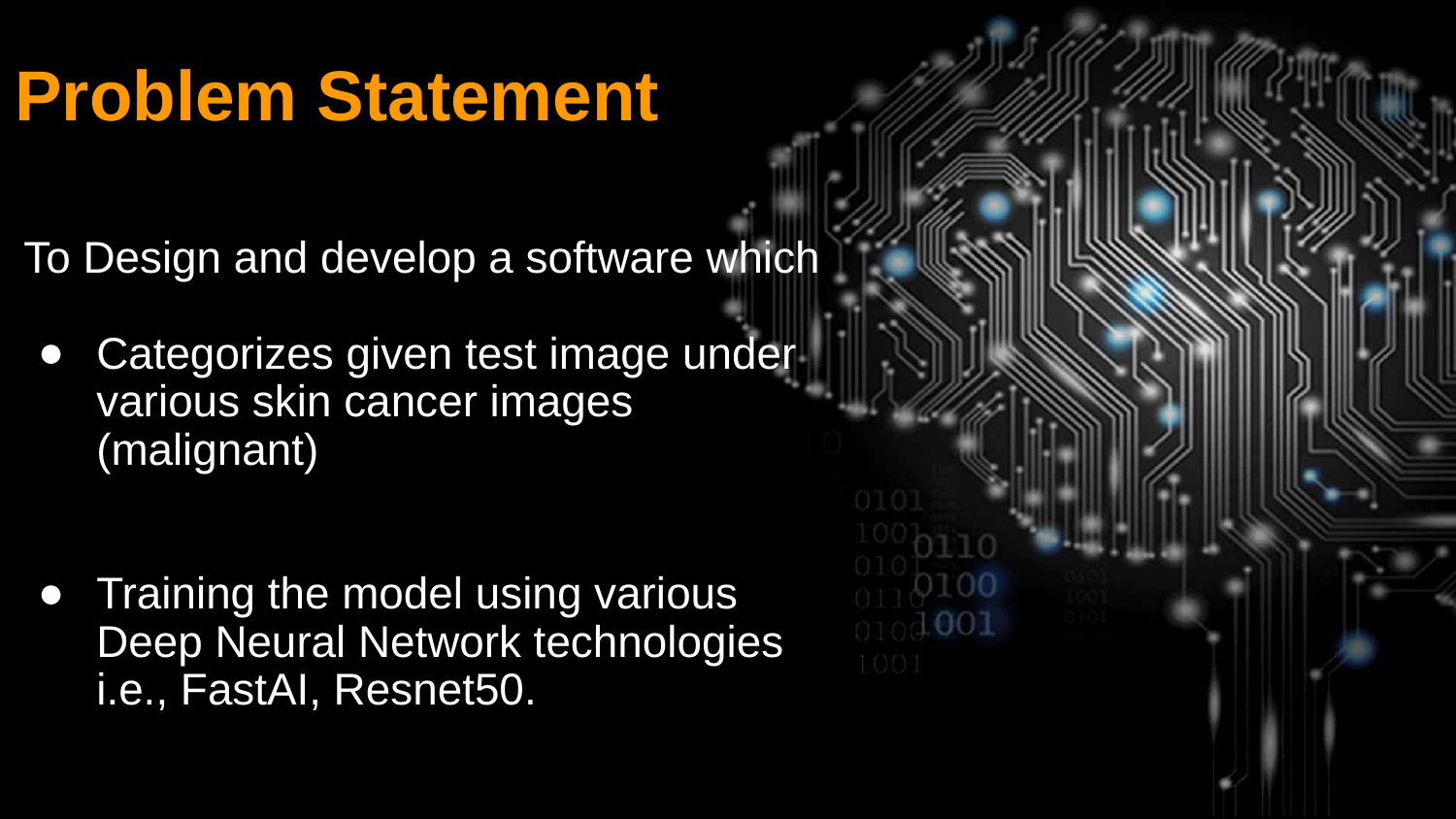

# Problem Statement
To Design and develop a software which

Categorizes given test image under various skin cancer images (malignant)

Training the model using various Deep Neural Network technologies i.e., FastAI, Resnet50.